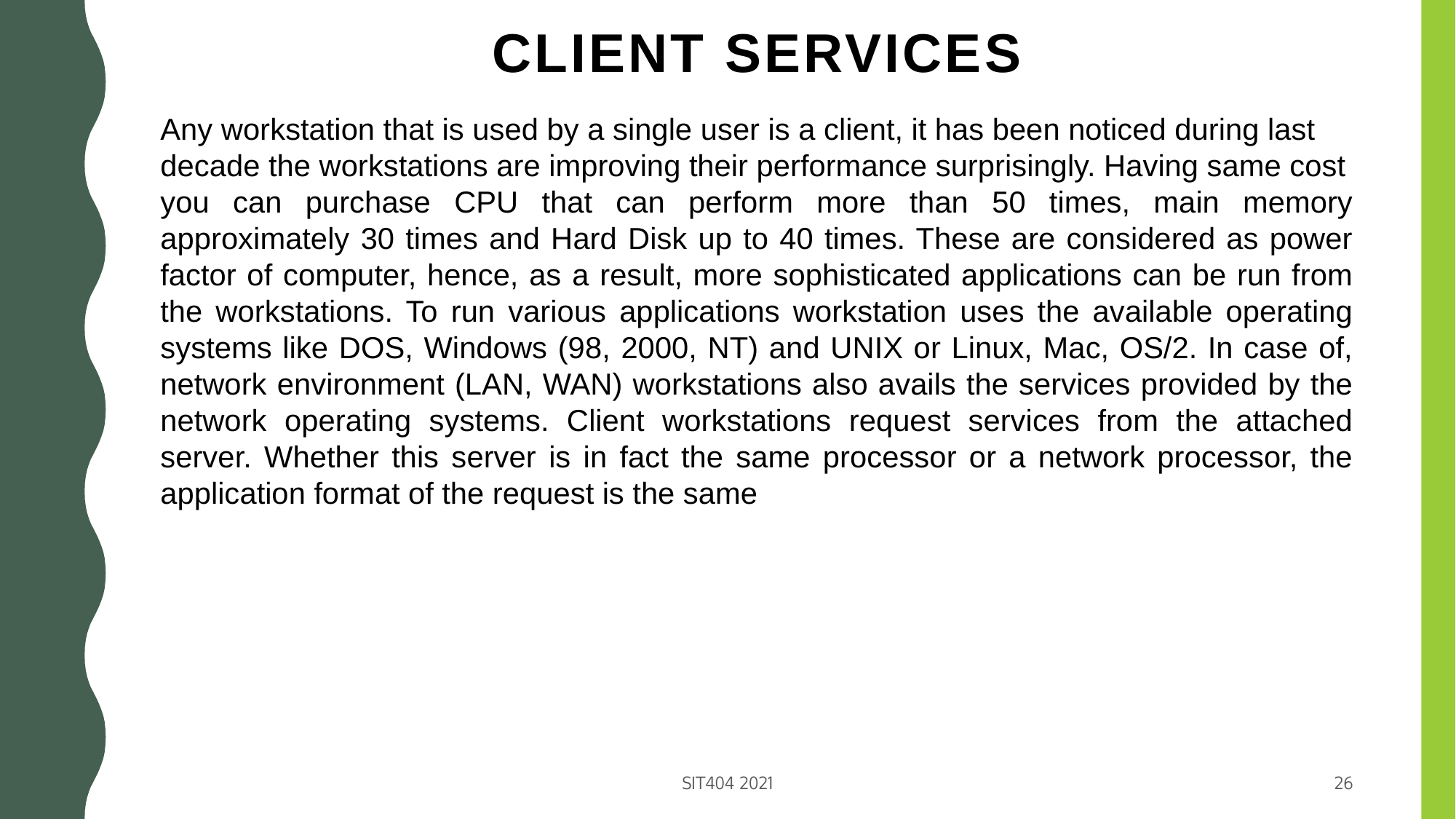

# CLIENT SERVICES
Any workstation that is used by a single user is a client, it has been noticed during last
decade the workstations are improving their performance surprisingly. Having same cost
you can purchase CPU that can perform more than 50 times, main memory approximately 30 times and Hard Disk up to 40 times. These are considered as power factor of computer, hence, as a result, more sophisticated applications can be run from the workstations. To run various applications workstation uses the available operating systems like DOS, Windows (98, 2000, NT) and UNIX or Linux, Mac, OS/2. In case of, network environment (LAN, WAN) workstations also avails the services provided by the network operating systems. Client workstations request services from the attached server. Whether this server is in fact the same processor or a network processor, the application format of the request is the same
SIT404 2021
26